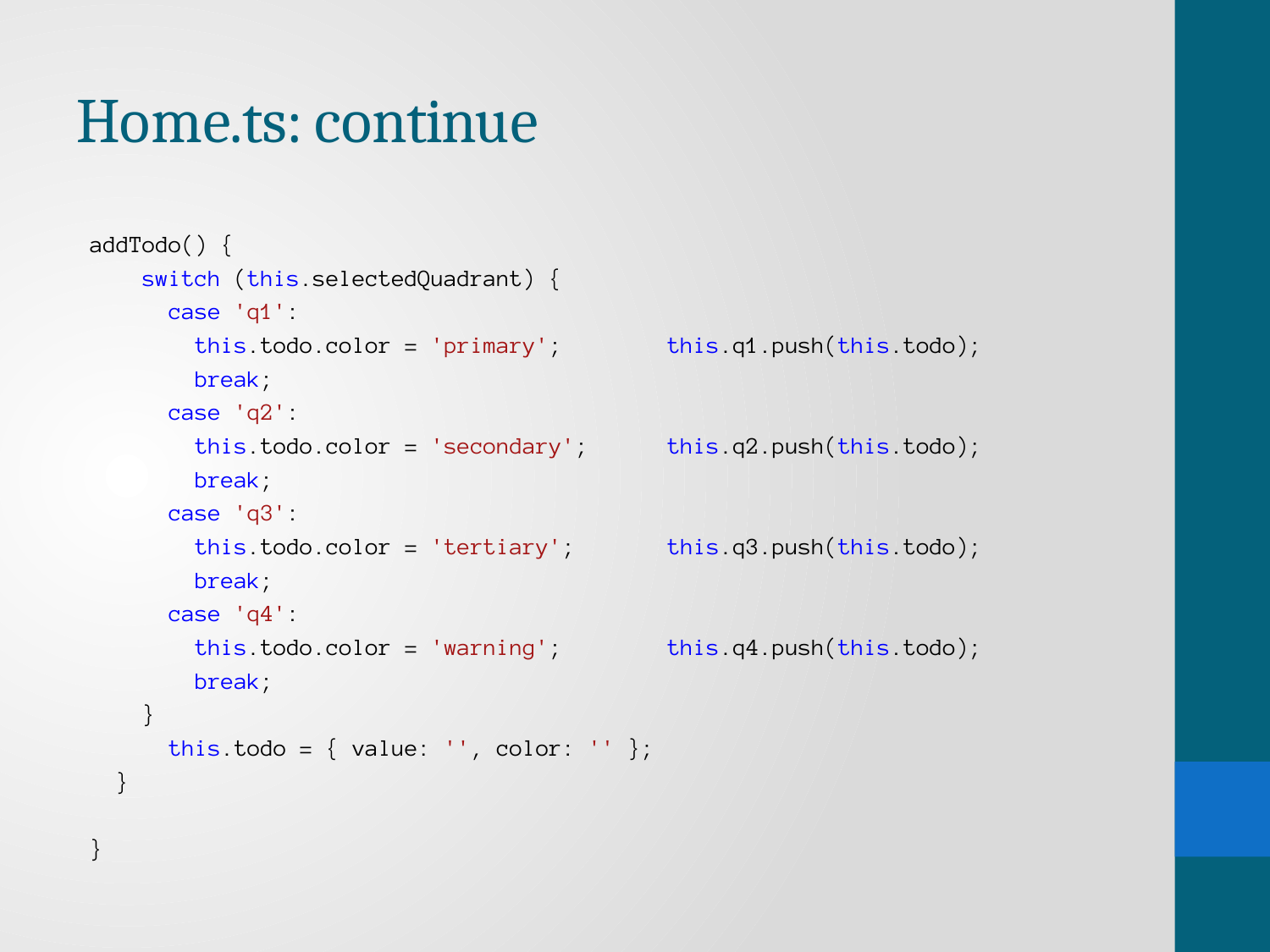

# Home.ts: continue
addTodo() {
    switch (this.selectedQuadrant) {
      case 'q1':
        this.todo.color = 'primary';        this.q1.push(this.todo);
        break;
      case 'q2':
        this.todo.color = 'secondary';      this.q2.push(this.todo);
        break;
      case 'q3':
        this.todo.color = 'tertiary';       this.q3.push(this.todo);
        break;
      case 'q4':
        this.todo.color = 'warning';        this.q4.push(this.todo);
        break;
    }
      this.todo = { value: '', color: '' };
  }

}